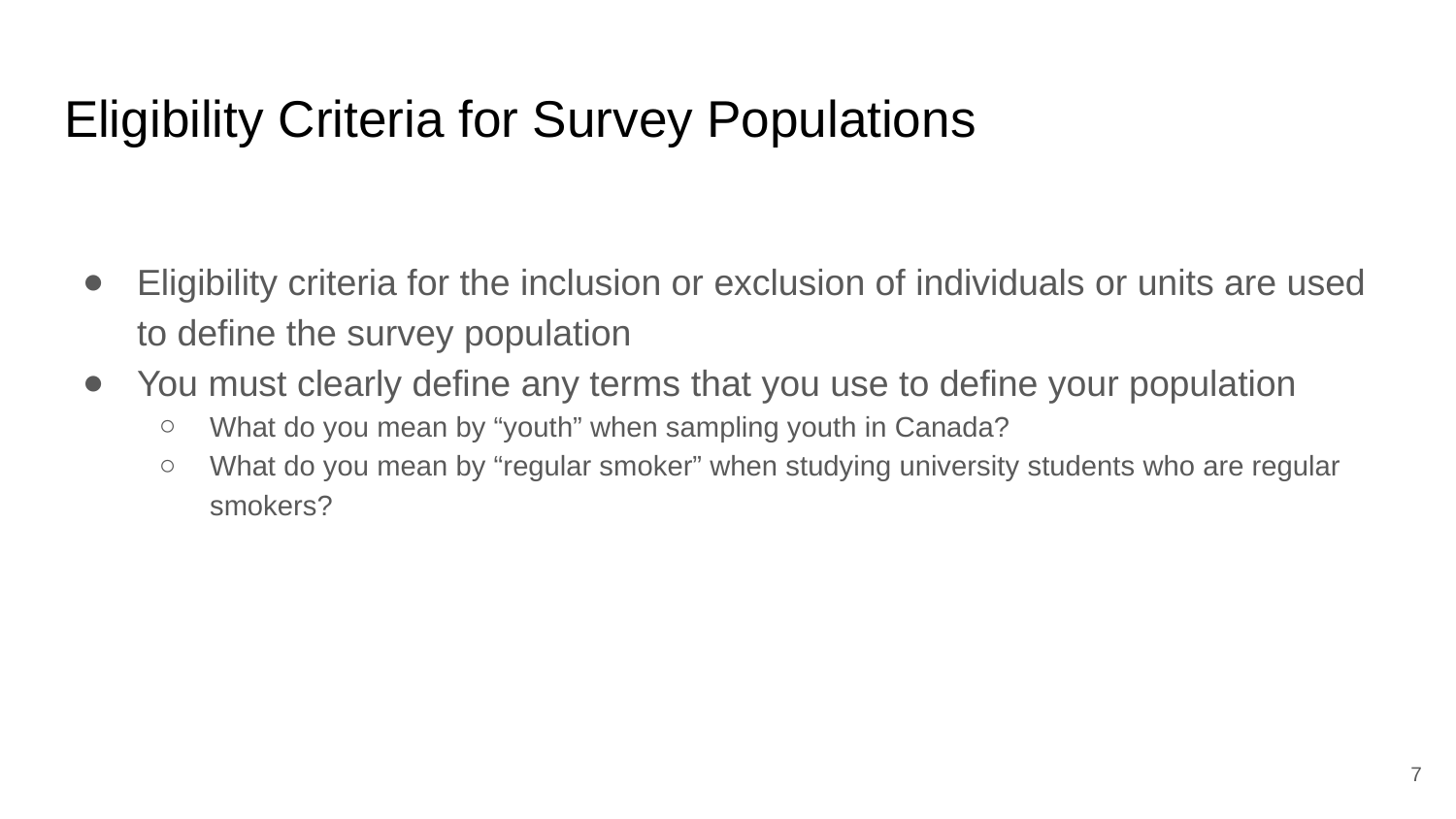

# Eligibility Criteria for Survey Populations

Eligibility criteria for the inclusion or exclusion of individuals or units are used to define the survey population
You must clearly define any terms that you use to define your population
What do you mean by “youth” when sampling youth in Canada?
What do you mean by “regular smoker” when studying university students who are regular smokers?
7